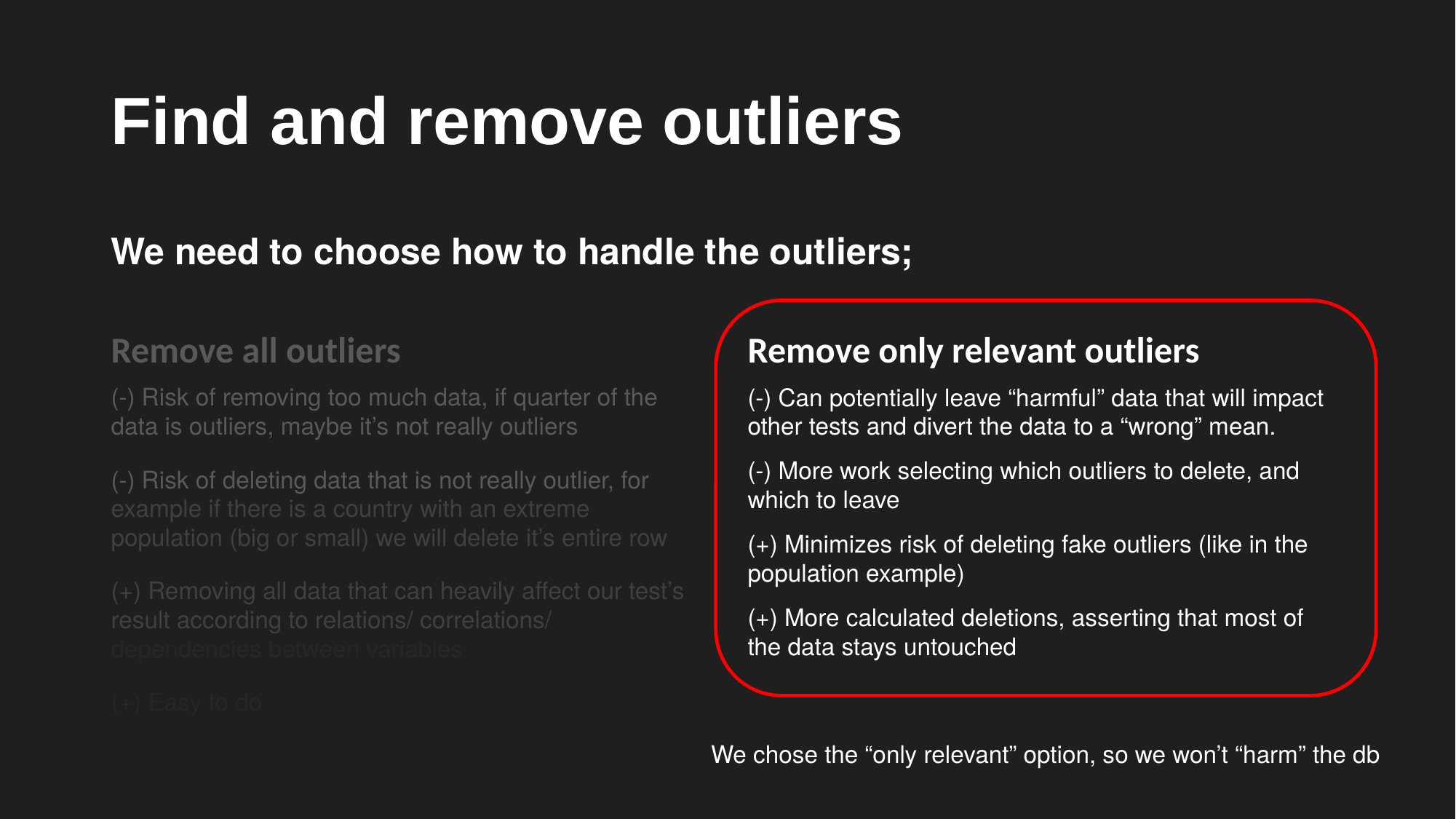

# Find and remove outliers
We need to choose how to handle the outliers;
Remove all outliers
Remove only relevant outliers

(-) Risk of removing too much data, if quarter of the data is outliers, maybe it’s not really outliers
(-) Risk of deleting data that is not really outlier, for example if there is a country with an extreme population (big or small) we will delete it’s entire row
(+) Removing all data that can heavily affect our test’s result according to relations/ correlations/ dependencies between variables
(+) Easy to do

(-) Can potentially leave “harmful” data that will impact other tests and divert the data to a “wrong” mean.
(-) More work selecting which outliers to delete, and which to leave
(+) Minimizes risk of deleting fake outliers (like in the population example)
(+) More calculated deletions, asserting that most of the data stays untouched
We chose the “only relevant” option, so we won’t “harm” the db